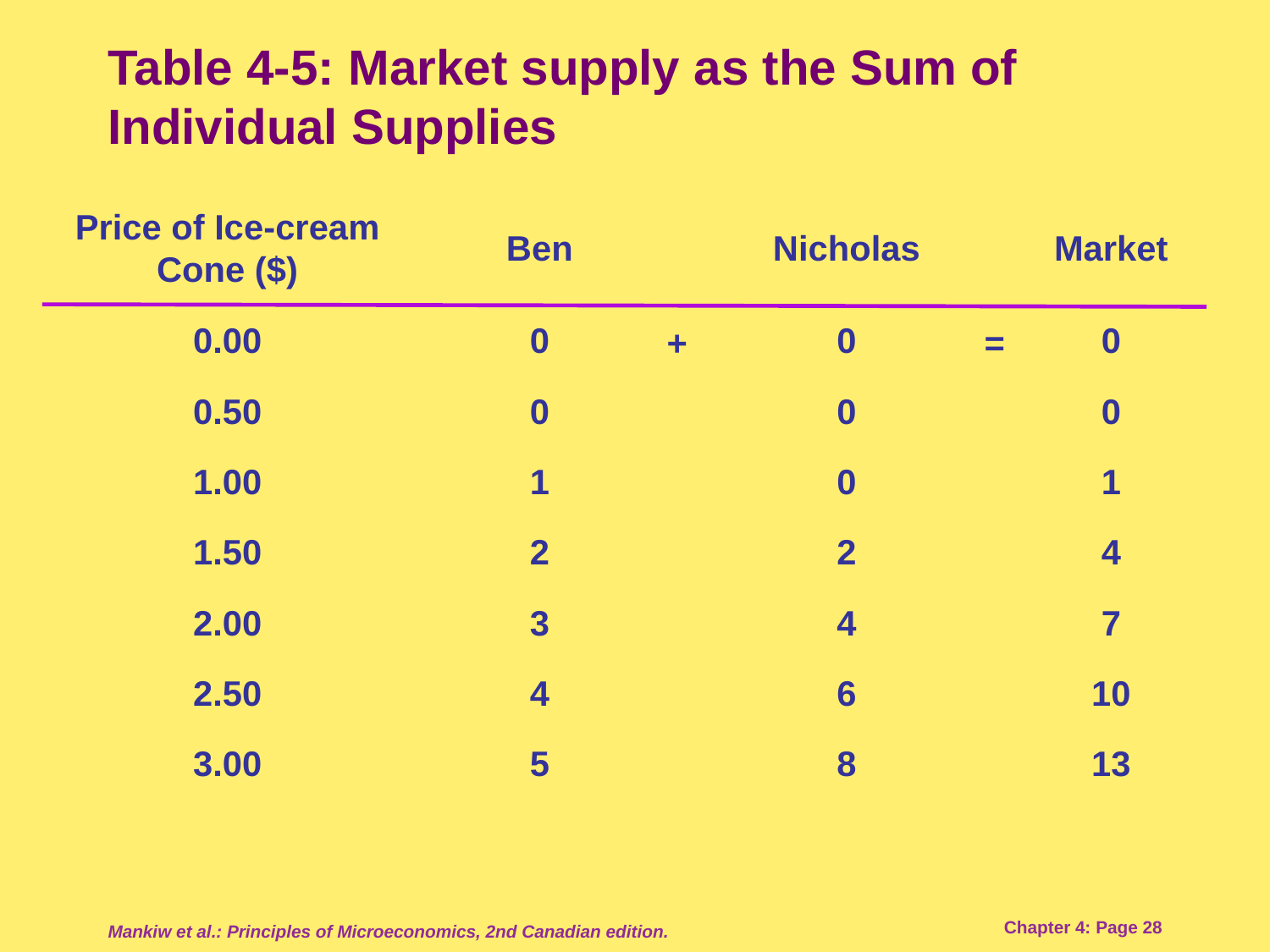

# Table 4-5: Market supply as the Sum of Individual Supplies
Price of Ice-cream Cone ($)
Ben
Nicholas
Market

0.00

0
0
0
+
=

0.50
0
0
0

1.00
1
0
1
1.50
2
2
4
2.00
3
4
7
2.50
4
6
10

3.00
5
8
13

Mankiw et al.: Principles of Microeconomics, 2nd Canadian edition.
Chapter 4: Page 28